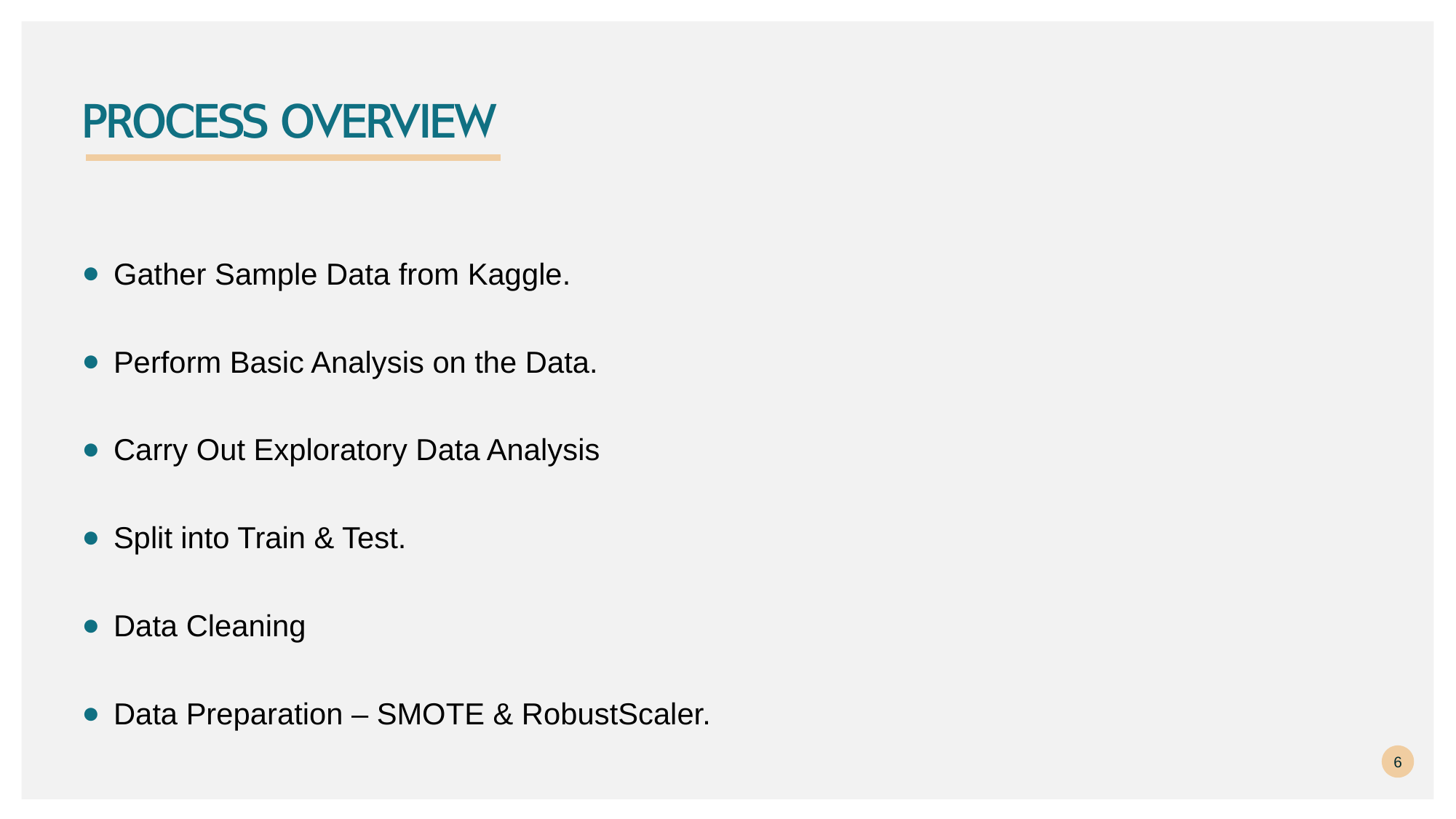

# Process overview

Gather Sample Data from Kaggle.
Perform Basic Analysis on the Data.
Carry Out Exploratory Data Analysis
Split into Train & Test.
Data Cleaning
Data Preparation – SMOTE & RobustScaler.

6